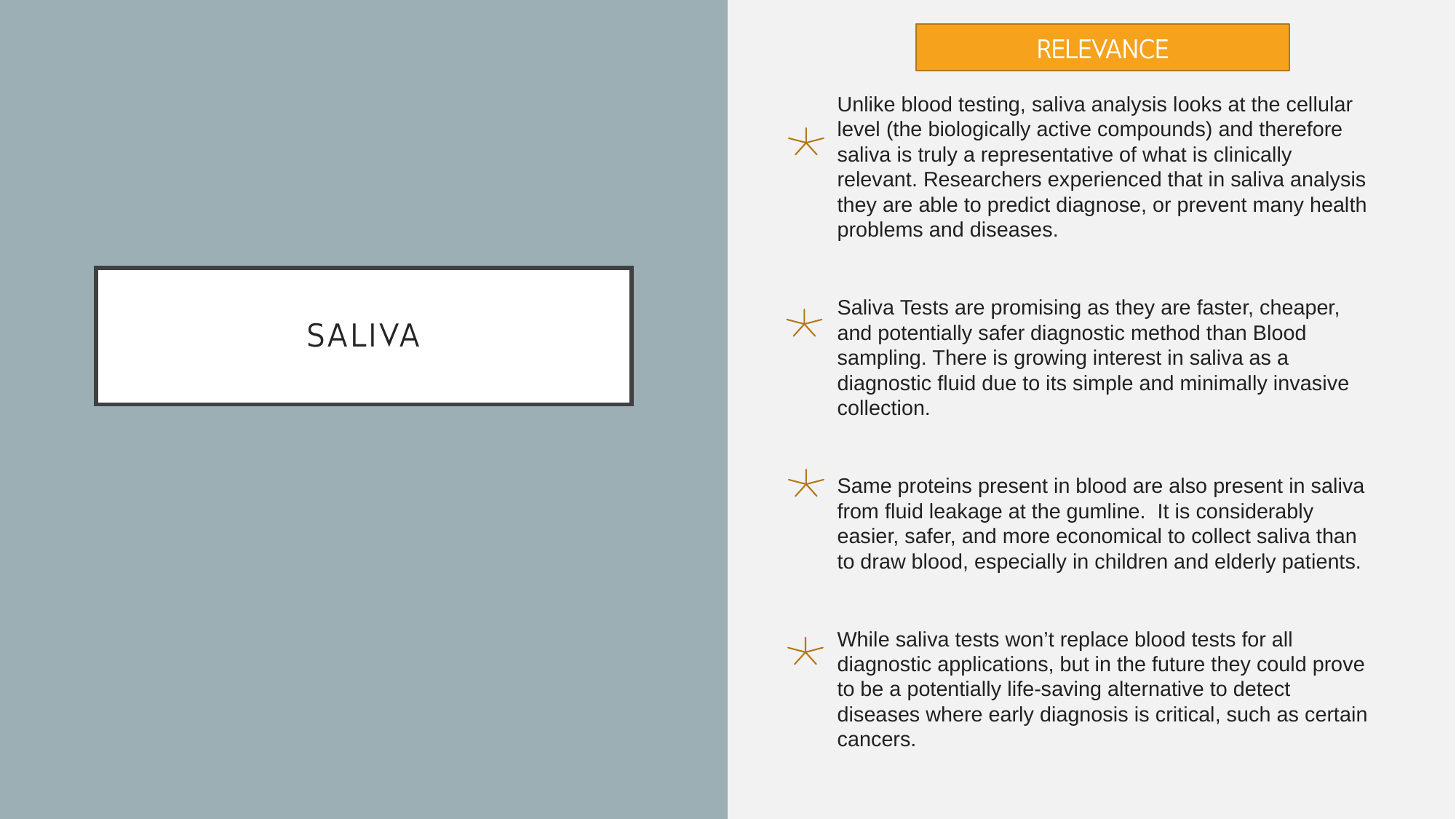

RELEVANCE
Unlike blood testing, saliva analysis looks at the cellular level (the biologically active compounds) and therefore saliva is truly a representative of what is clinically relevant. Researchers experienced that in saliva analysis they are able to predict diagnose, or prevent many health problems and diseases.

Saliva Tests are promising as they are faster, cheaper, and potentially safer diagnostic method than Blood sampling. There is growing interest in saliva as a diagnostic fluid due to its simple and minimally invasive collection.

Same proteins present in blood are also present in saliva from fluid leakage at the gumline.  It is considerably easier, safer, and more economical to collect saliva than to draw blood, especially in children and elderly patients.

While saliva tests won’t replace blood tests for all diagnostic applications, but in the future they could prove to be a potentially life-saving alternative to detect diseases where early diagnosis is critical, such as certain cancers.

# Saliva